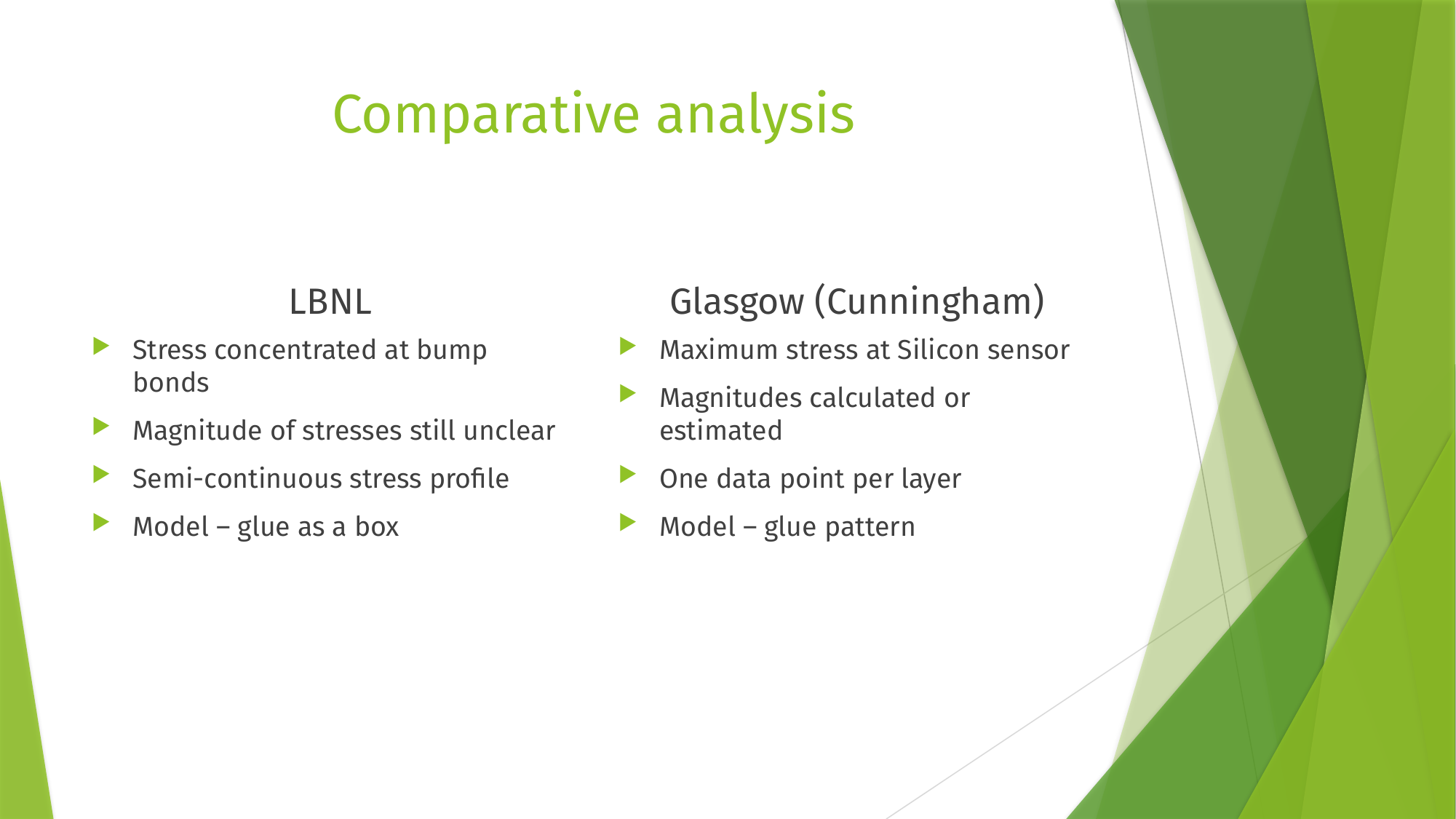

# Comparative analysis
LBNL
Glasgow (Cunningham)
Stress concentrated at bump bonds
Magnitude of stresses still unclear
Semi-continuous stress profile
Model – glue as a box
Maximum stress at Silicon sensor
Magnitudes calculated or estimated
One data point per layer
Model – glue pattern